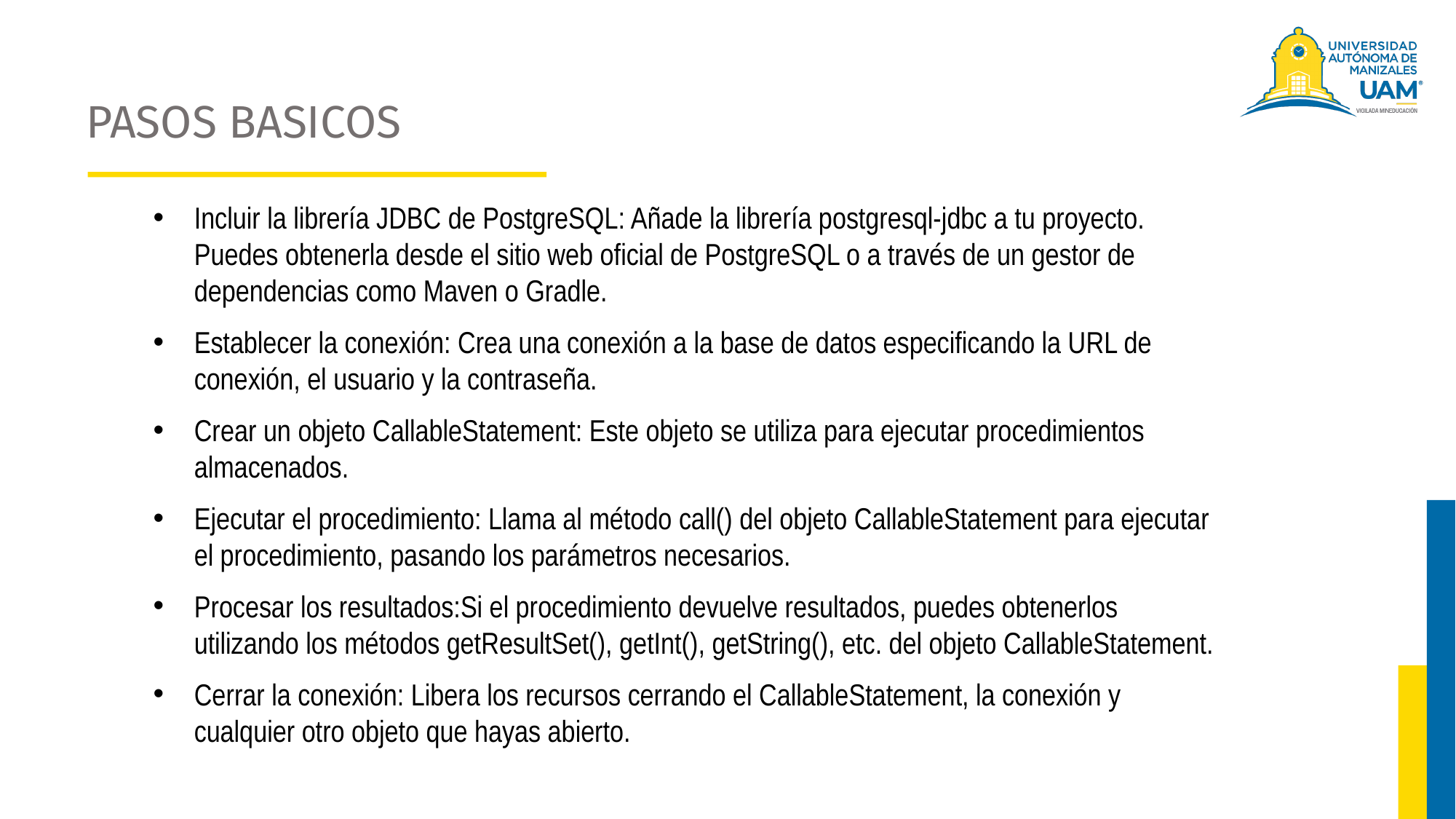

# PASOS BASICOS

Incluir la librería JDBC de PostgreSQL: Añade la librería postgresql-jdbc a tu proyecto. Puedes obtenerla desde el sitio web oficial de PostgreSQL o a través de un gestor de dependencias como Maven o Gradle.
Establecer la conexión: Crea una conexión a la base de datos especificando la URL de conexión, el usuario y la contraseña.
Crear un objeto CallableStatement: Este objeto se utiliza para ejecutar procedimientos almacenados.
Ejecutar el procedimiento: Llama al método call() del objeto CallableStatement para ejecutar el procedimiento, pasando los parámetros necesarios.
Procesar los resultados:Si el procedimiento devuelve resultados, puedes obtenerlos utilizando los métodos getResultSet(), getInt(), getString(), etc. del objeto CallableStatement.
Cerrar la conexión: Libera los recursos cerrando el CallableStatement, la conexión y cualquier otro objeto que hayas abierto.